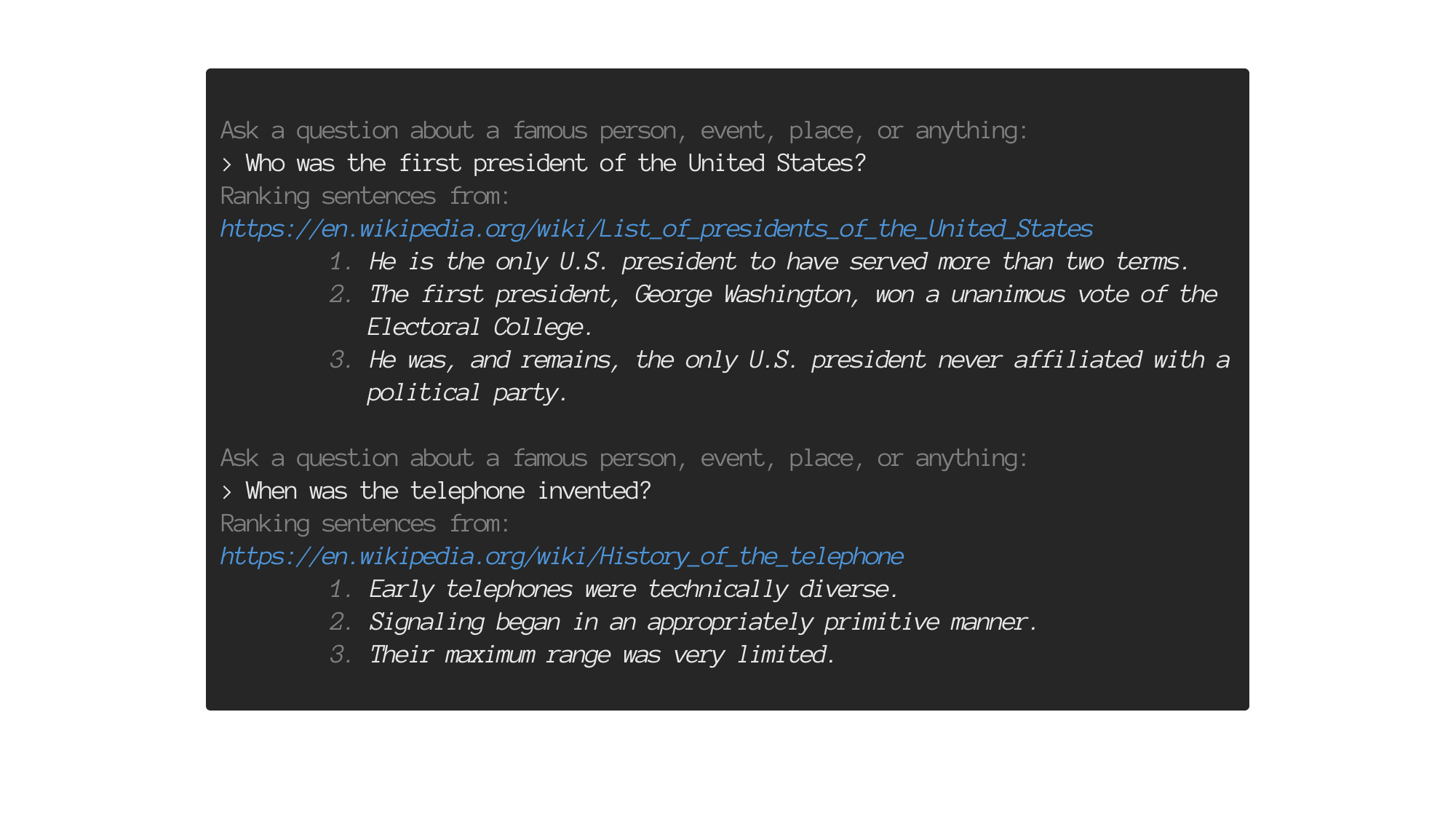

Ask a question about a famous person, event, place, or anything:
> Who was the first president of the United States?
Ranking sentences from:
https://en.wikipedia.org/wiki/List_of_presidents_of_the_United_States
	1. He is the only U.S. president to have served more than two terms.
	2. The first president, George Washington, won a unanimous vote of the 	   Electoral College.
	3. He was, and remains, the only U.S. president never affiliated with a 	   political party.

Ask a question about a famous person, event, place, or anything:
> When was the telephone invented?
Ranking sentences from:
https://en.wikipedia.org/wiki/History_of_the_telephone
	1. Early telephones were technically diverse.
	2. Signaling began in an appropriately primitive manner.
	3. Their maximum range was very limited.